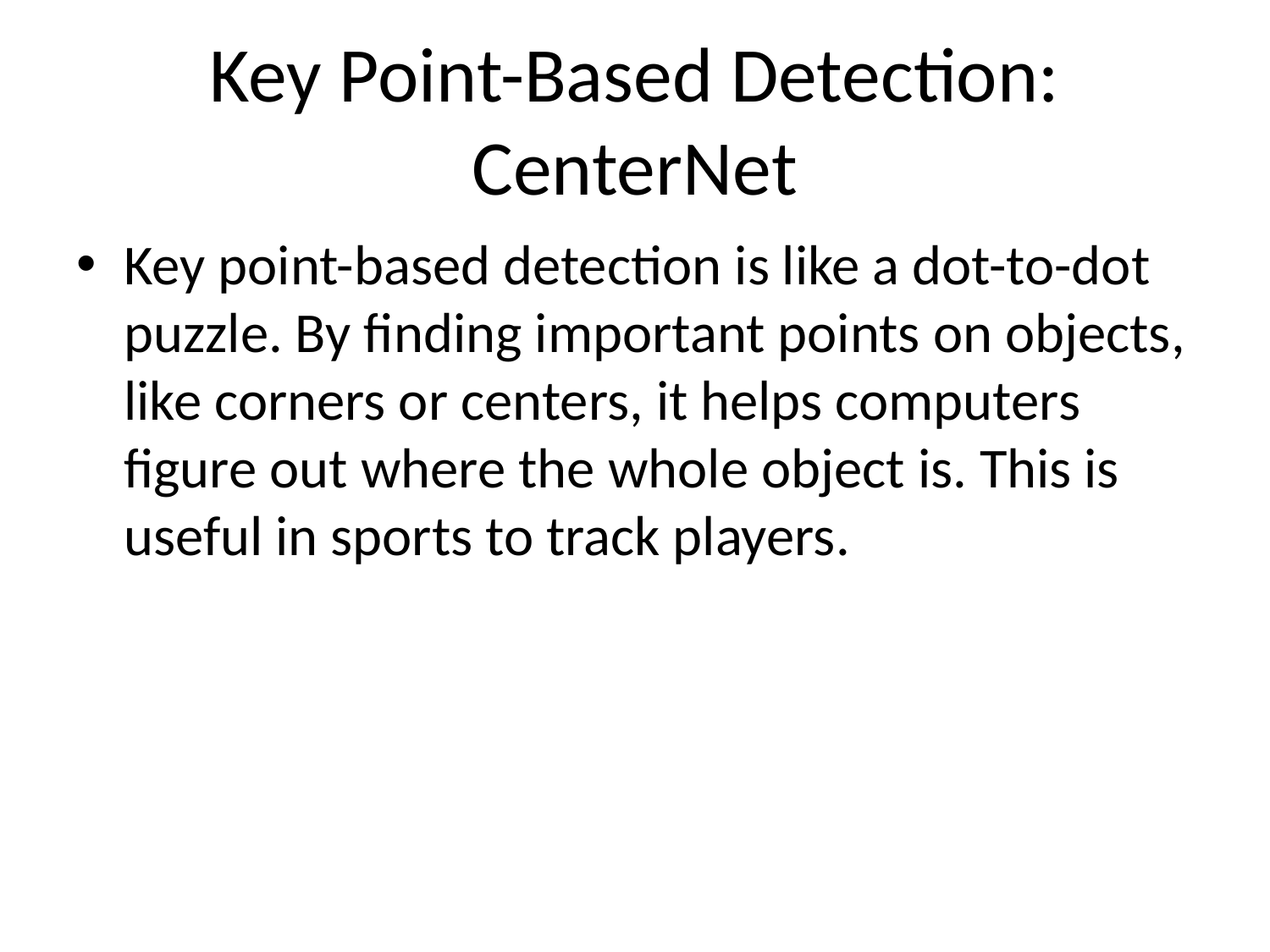

# Key Point-Based Detection: CenterNet
Key point-based detection is like a dot-to-dot puzzle. By finding important points on objects, like corners or centers, it helps computers figure out where the whole object is. This is useful in sports to track players.